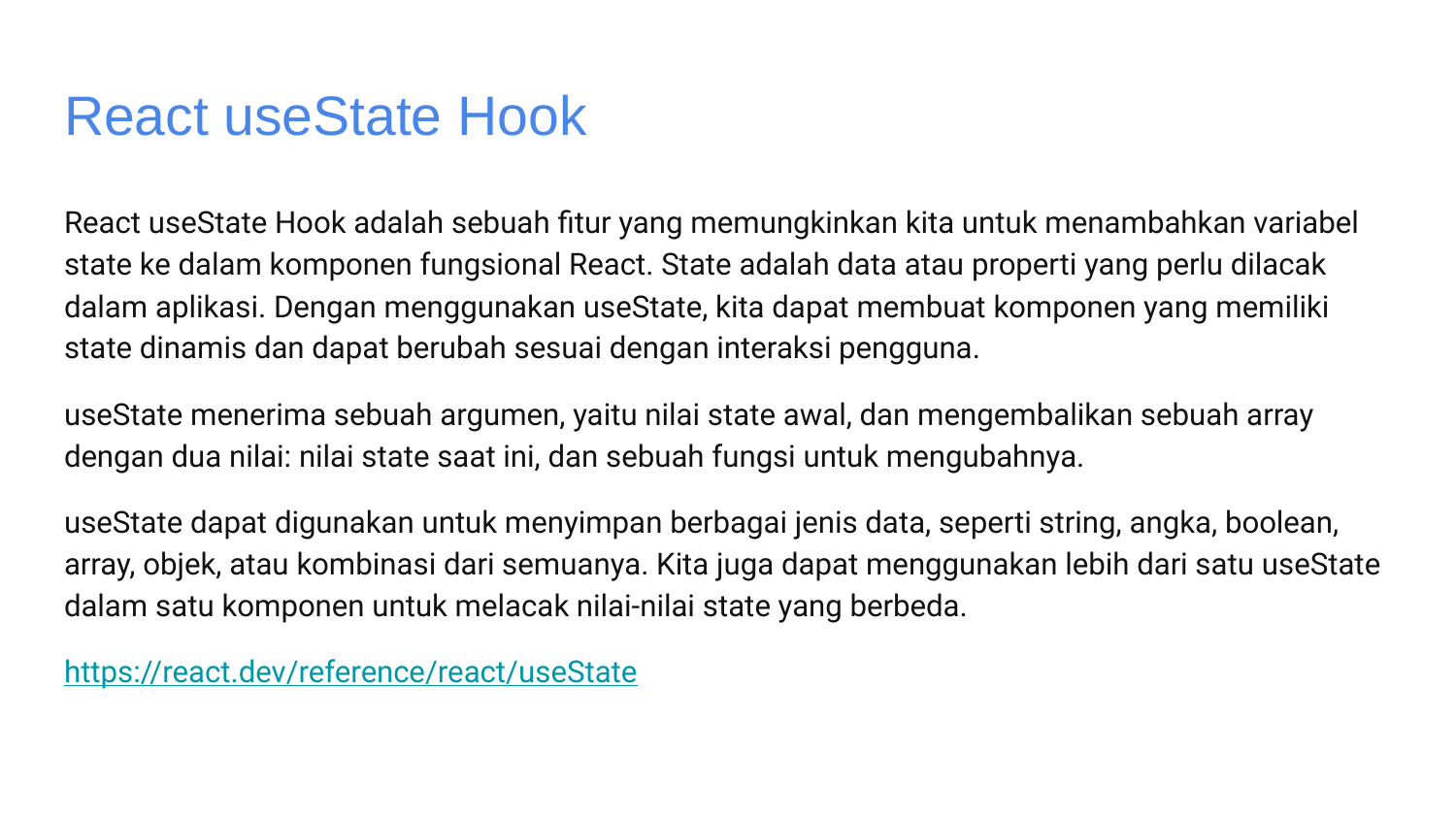

# React useState Hook
React useState Hook adalah sebuah fitur yang memungkinkan kita untuk menambahkan variabel state ke dalam komponen fungsional React. State adalah data atau properti yang perlu dilacak dalam aplikasi. Dengan menggunakan useState, kita dapat membuat komponen yang memiliki state dinamis dan dapat berubah sesuai dengan interaksi pengguna.
useState menerima sebuah argumen, yaitu nilai state awal, dan mengembalikan sebuah array dengan dua nilai: nilai state saat ini, dan sebuah fungsi untuk mengubahnya.
useState dapat digunakan untuk menyimpan berbagai jenis data, seperti string, angka, boolean, array, objek, atau kombinasi dari semuanya. Kita juga dapat menggunakan lebih dari satu useState dalam satu komponen untuk melacak nilai-nilai state yang berbeda.
https://react.dev/reference/react/useState